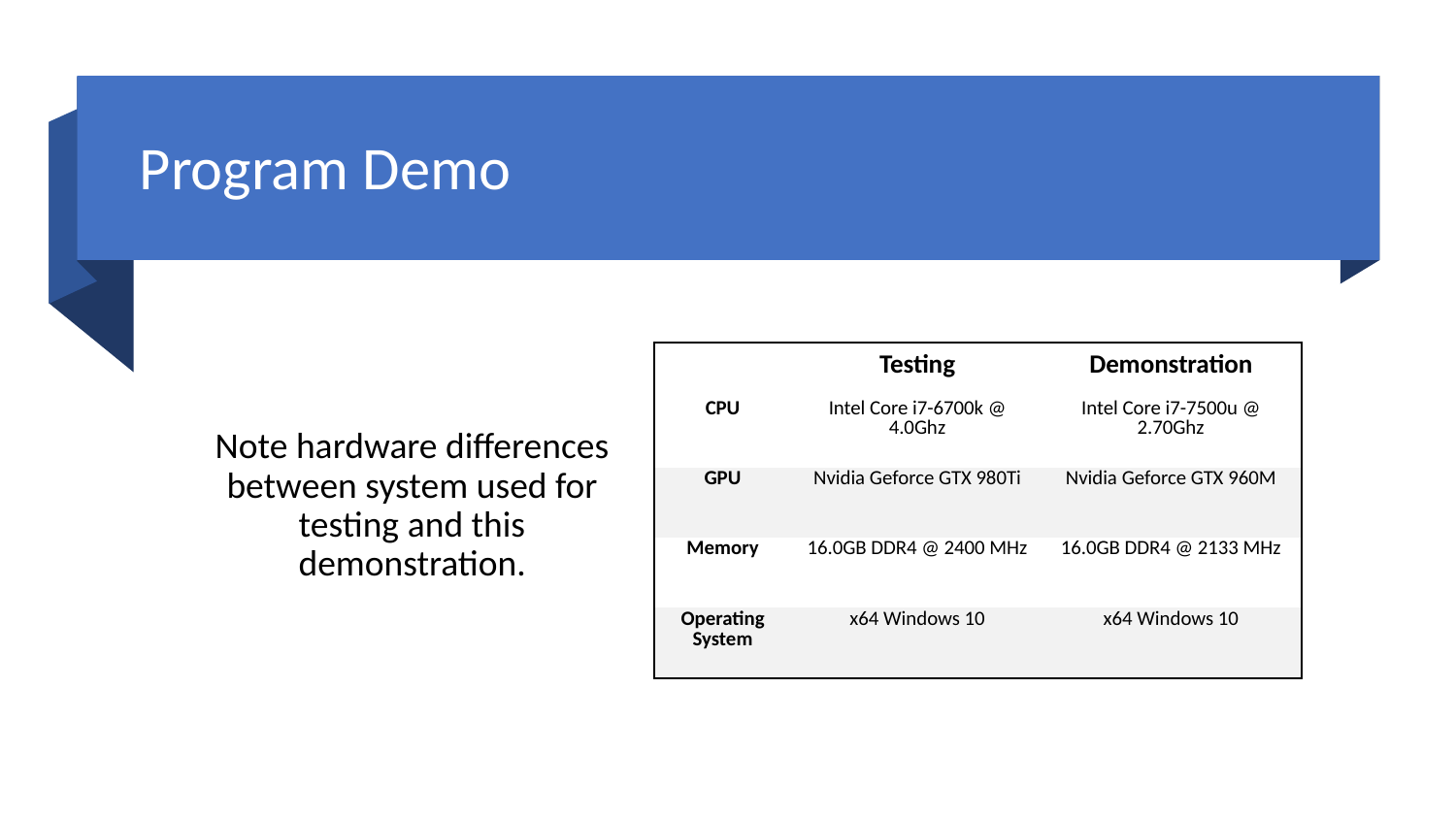

# Program Demo

Note hardware differences between system used for testing and this demonstration.

|  | Testing | Demonstration |
| --- | --- | --- |
| CPU | Intel Core i7-6700k @ 4.0Ghz | Intel Core i7-7500u @ 2.70Ghz |
| GPU | Nvidia Geforce GTX 980Ti | Nvidia Geforce GTX 960M |
| Memory | 16.0GB DDR4 @ 2400 MHz | 16.0GB DDR4 @ 2133 MHz |
| Operating System | x64 Windows 10 | x64 Windows 10 |